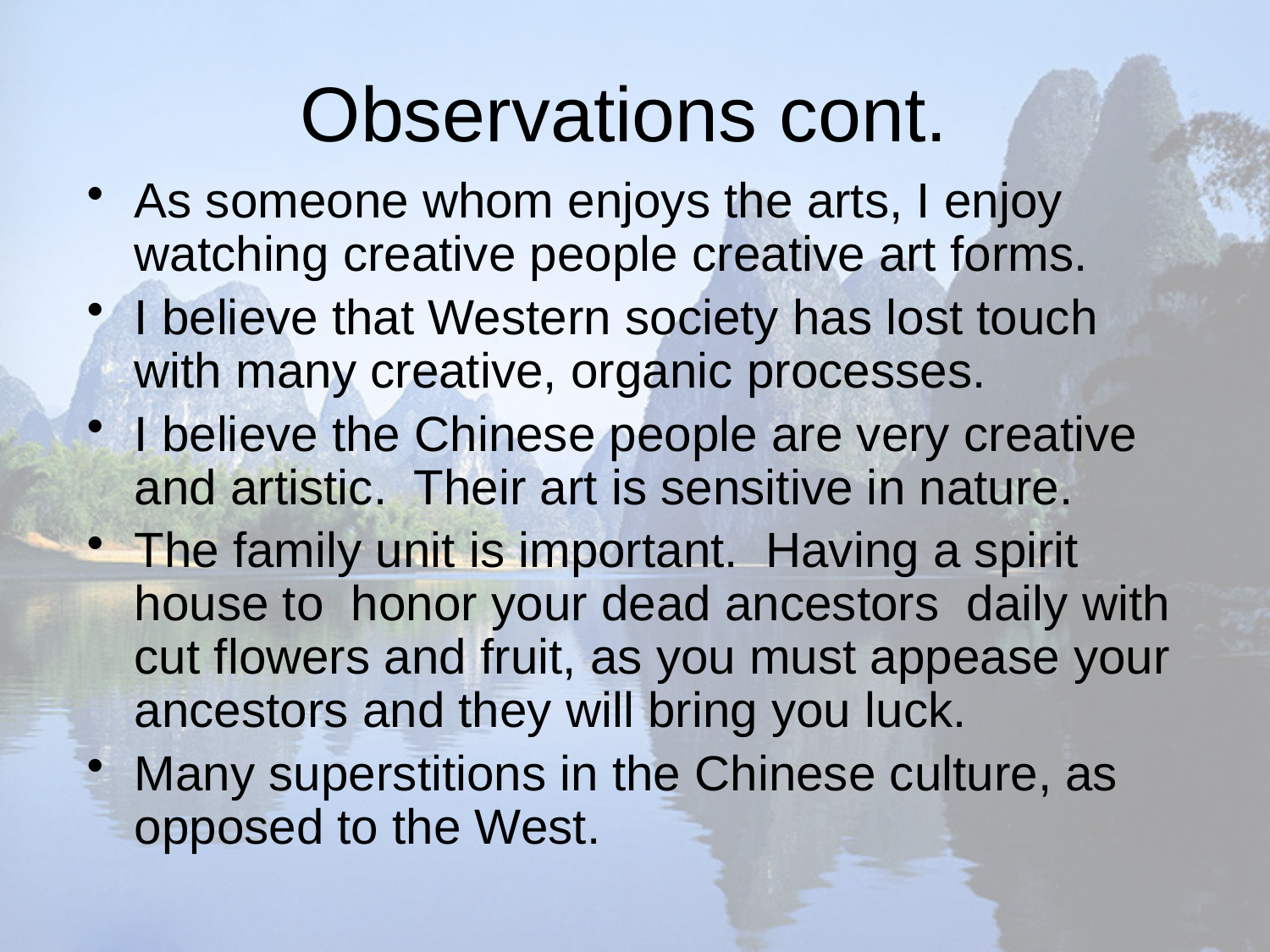

# Observations cont.
As someone whom enjoys the arts, I enjoy watching creative people creative art forms.
I believe that Western society has lost touch with many creative, organic processes.
I believe the Chinese people are very creative and artistic.  Their art is sensitive in nature.
The family unit is important.  Having a spirit house to  honor your dead ancestors  daily with cut flowers and fruit, as you must appease your ancestors and they will bring you luck.
Many superstitions in the Chinese culture, as opposed to the West.